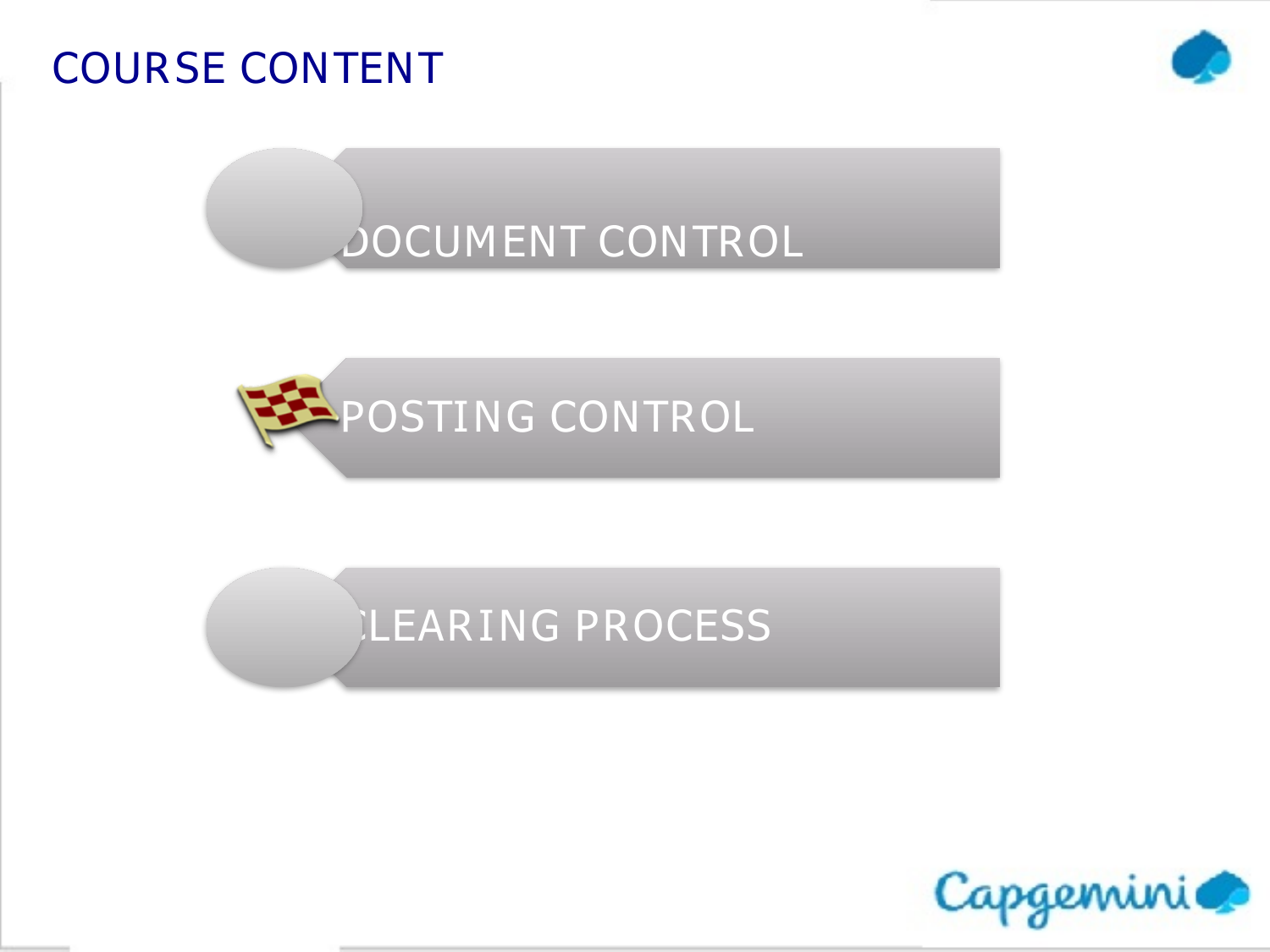

# COURSE CONTENT

DOCUMENT CONTROL
POSTING CONTROL
CLEARING PROCESS